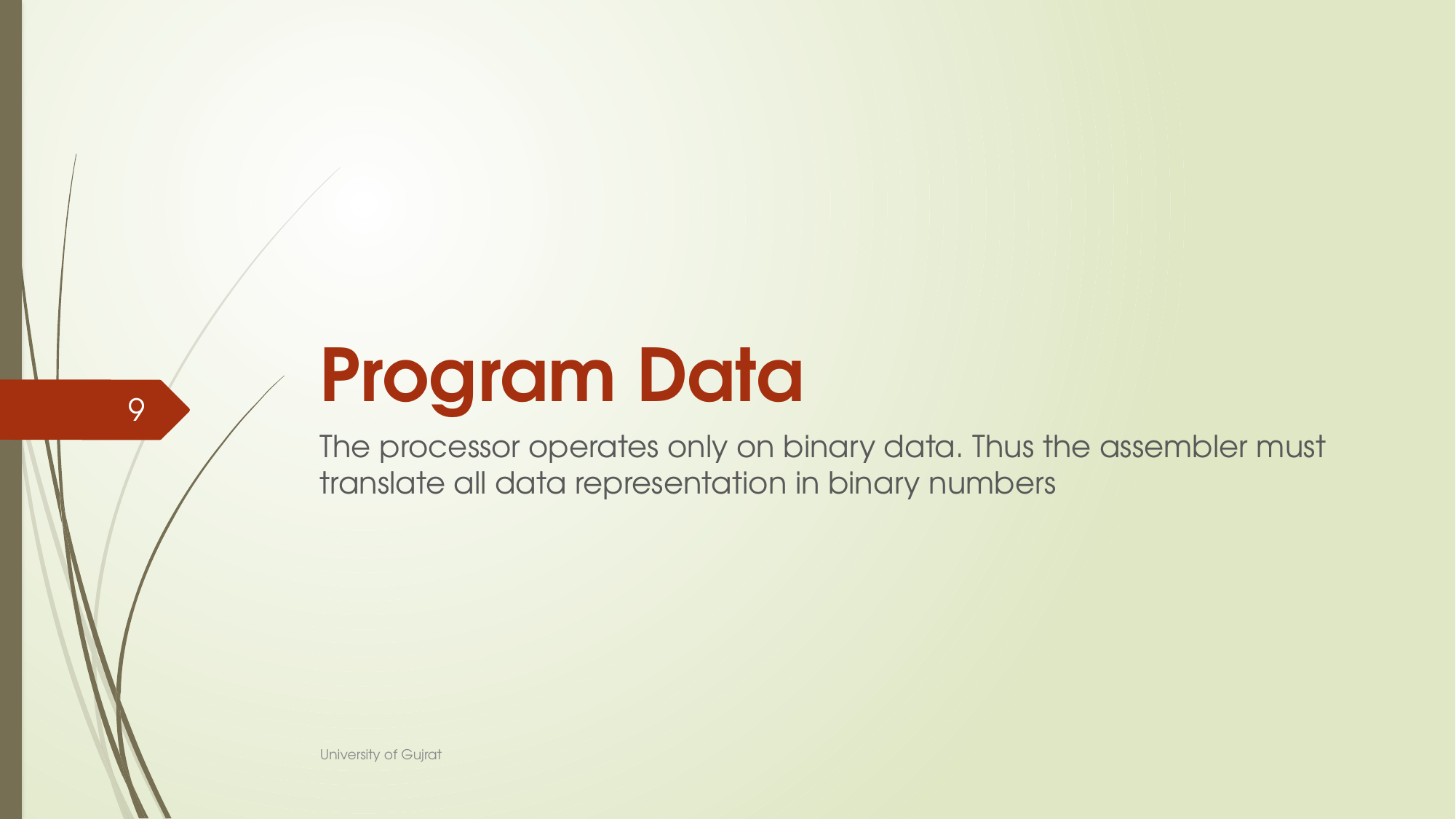

# Program Data
9
The processor operates only on binary data. Thus the assembler must translate all data representation in binary numbers
University of Gujrat